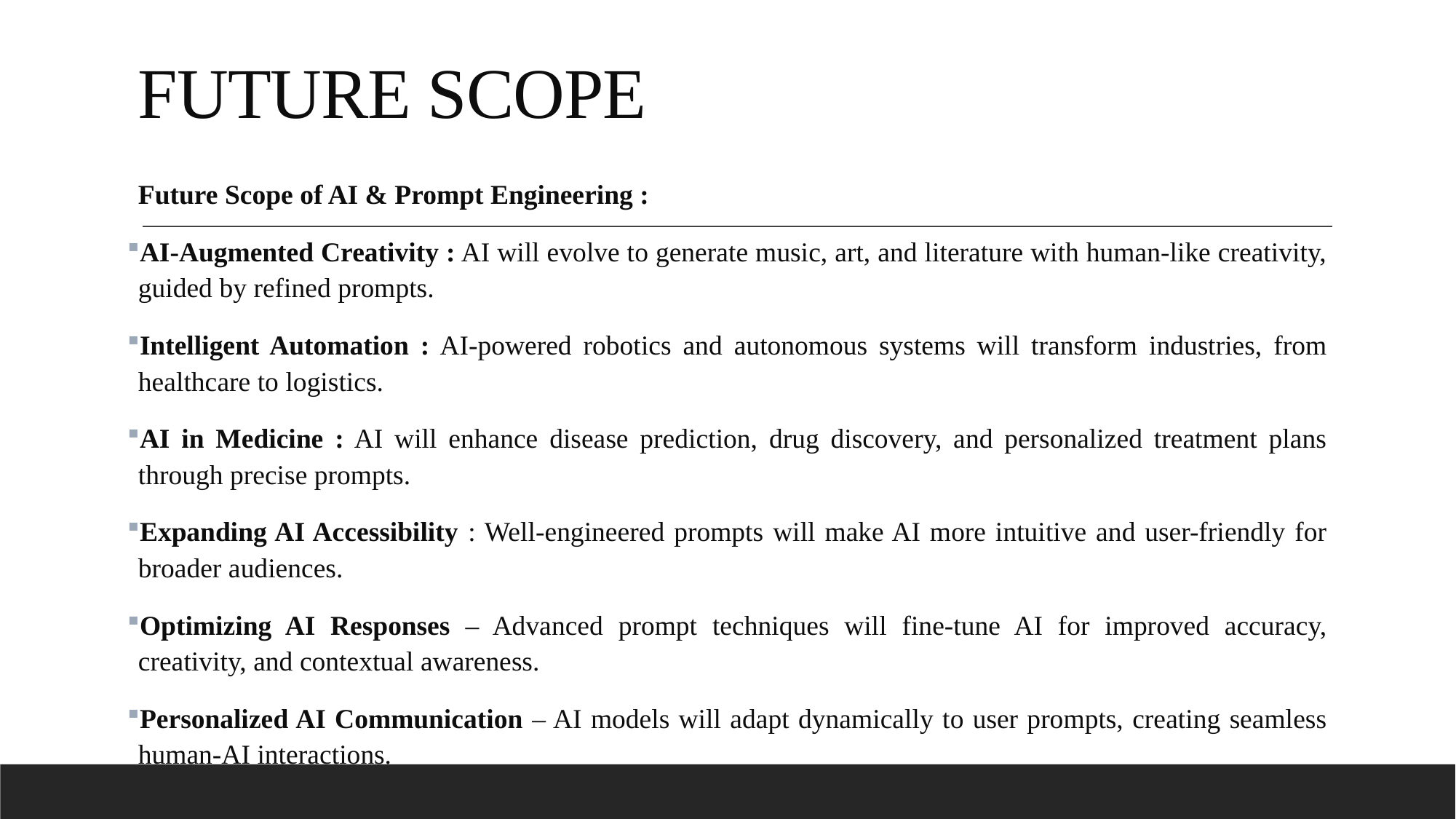

# FUTURE SCOPE
Future Scope of AI & Prompt Engineering :
AI-Augmented Creativity : AI will evolve to generate music, art, and literature with human-like creativity, guided by refined prompts.
Intelligent Automation : AI-powered robotics and autonomous systems will transform industries, from healthcare to logistics.
AI in Medicine : AI will enhance disease prediction, drug discovery, and personalized treatment plans through precise prompts.
Expanding AI Accessibility : Well-engineered prompts will make AI more intuitive and user-friendly for broader audiences.
Optimizing AI Responses – Advanced prompt techniques will fine-tune AI for improved accuracy, creativity, and contextual awareness.
Personalized AI Communication – AI models will adapt dynamically to user prompts, creating seamless human-AI interactions.